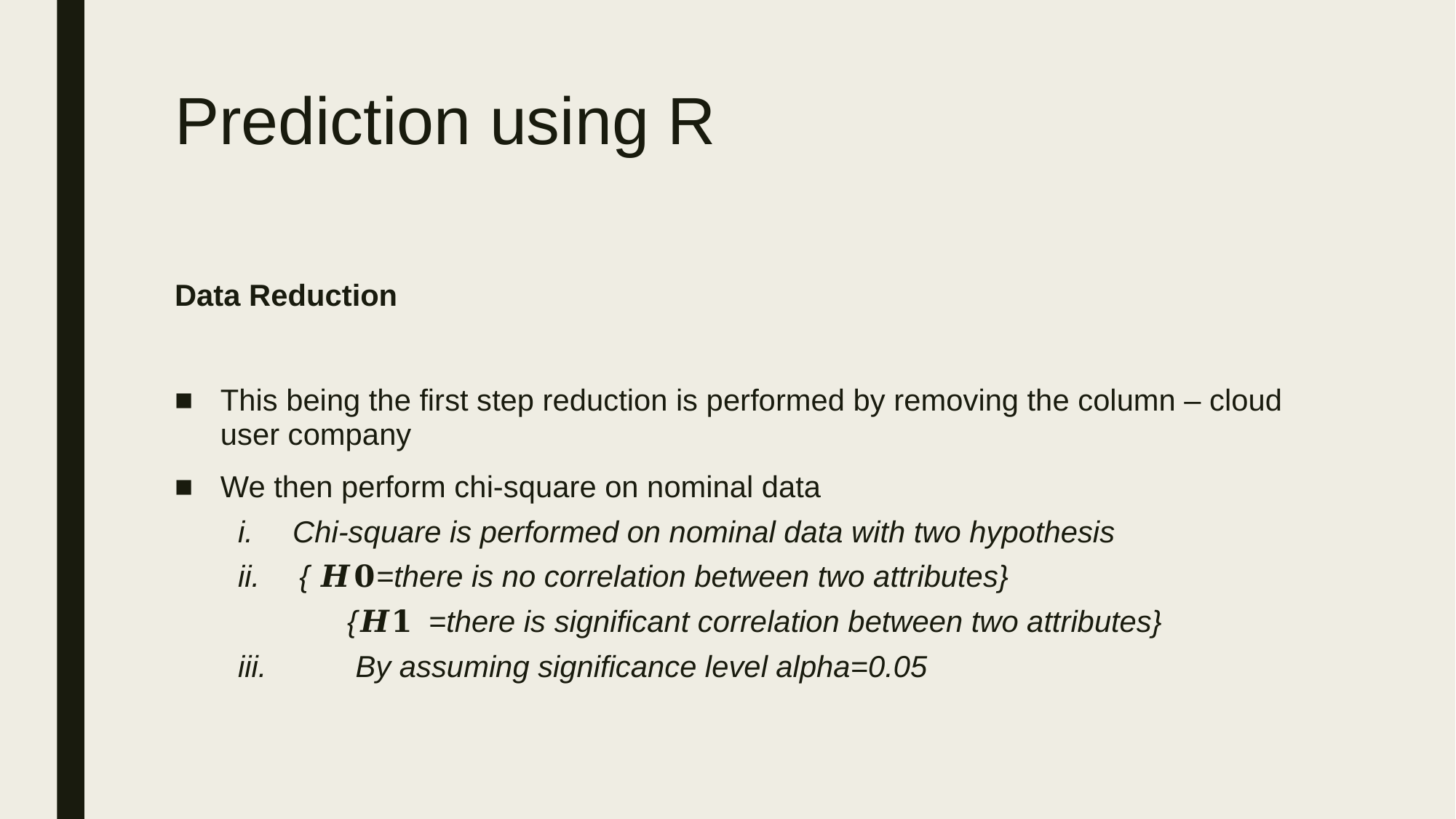

# Prediction using R
Data Reduction

This being the first step reduction is performed by removing the column – cloud user company
We then perform chi-square on nominal data
Chi-square is performed on nominal data with two hypothesis
{ 𝑯𝟎=there is no correlation between two attributes}
	{𝑯𝟏  =there is significant correlation between two attributes}
iii.	 By assuming significance level alpha=0.05